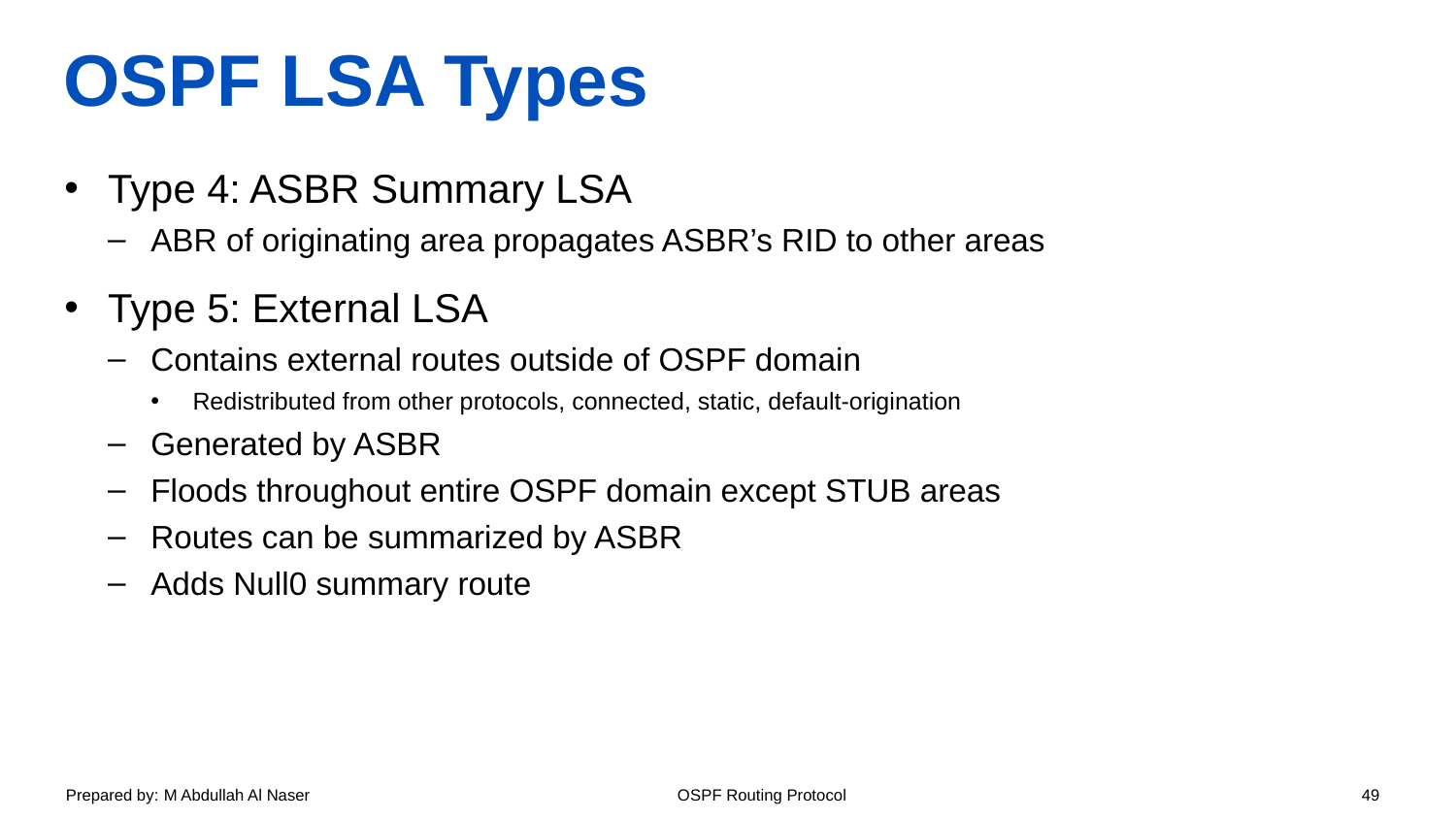

# OSPF LSA Types
Type 4: ASBR Summary LSA
ABR of originating area propagates ASBR’s RID to other areas
Type 5: External LSA
Contains external routes outside of OSPF domain
Redistributed from other protocols, connected, static, default-origination
Generated by ASBR
Floods throughout entire OSPF domain except STUB areas
Routes can be summarized by ASBR
Adds Null0 summary route